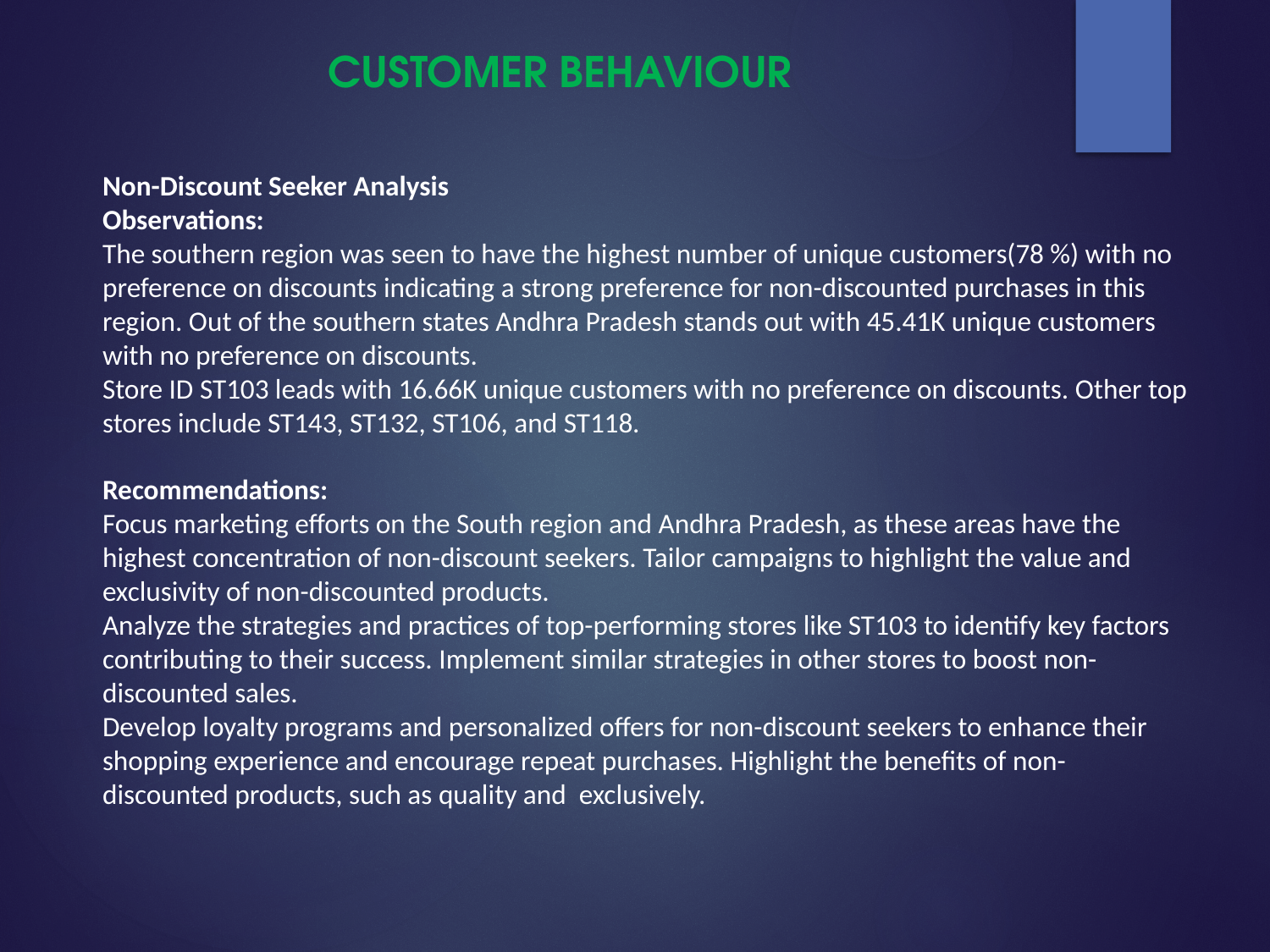

CUSTOMER BEHAVIOUR

Non-Discount Seeker Analysis
Observations:
The southern region was seen to have the highest number of unique customers(78 %) with no preference on discounts indicating a strong preference for non-discounted purchases in this region. Out of the southern states Andhra Pradesh stands out with 45.41K unique customers with no preference on discounts.
Store ID ST103 leads with 16.66K unique customers with no preference on discounts. Other top stores include ST143, ST132, ST106, and ST118.

Recommendations:
Focus marketing efforts on the South region and Andhra Pradesh, as these areas have the highest concentration of non-discount seekers. Tailor campaigns to highlight the value and exclusivity of non-discounted products.
Analyze the strategies and practices of top-performing stores like ST103 to identify key factors contributing to their success. Implement similar strategies in other stores to boost non-discounted sales.
Develop loyalty programs and personalized offers for non-discount seekers to enhance their shopping experience and encourage repeat purchases. Highlight the benefits of non-discounted products, such as quality and  exclusively.